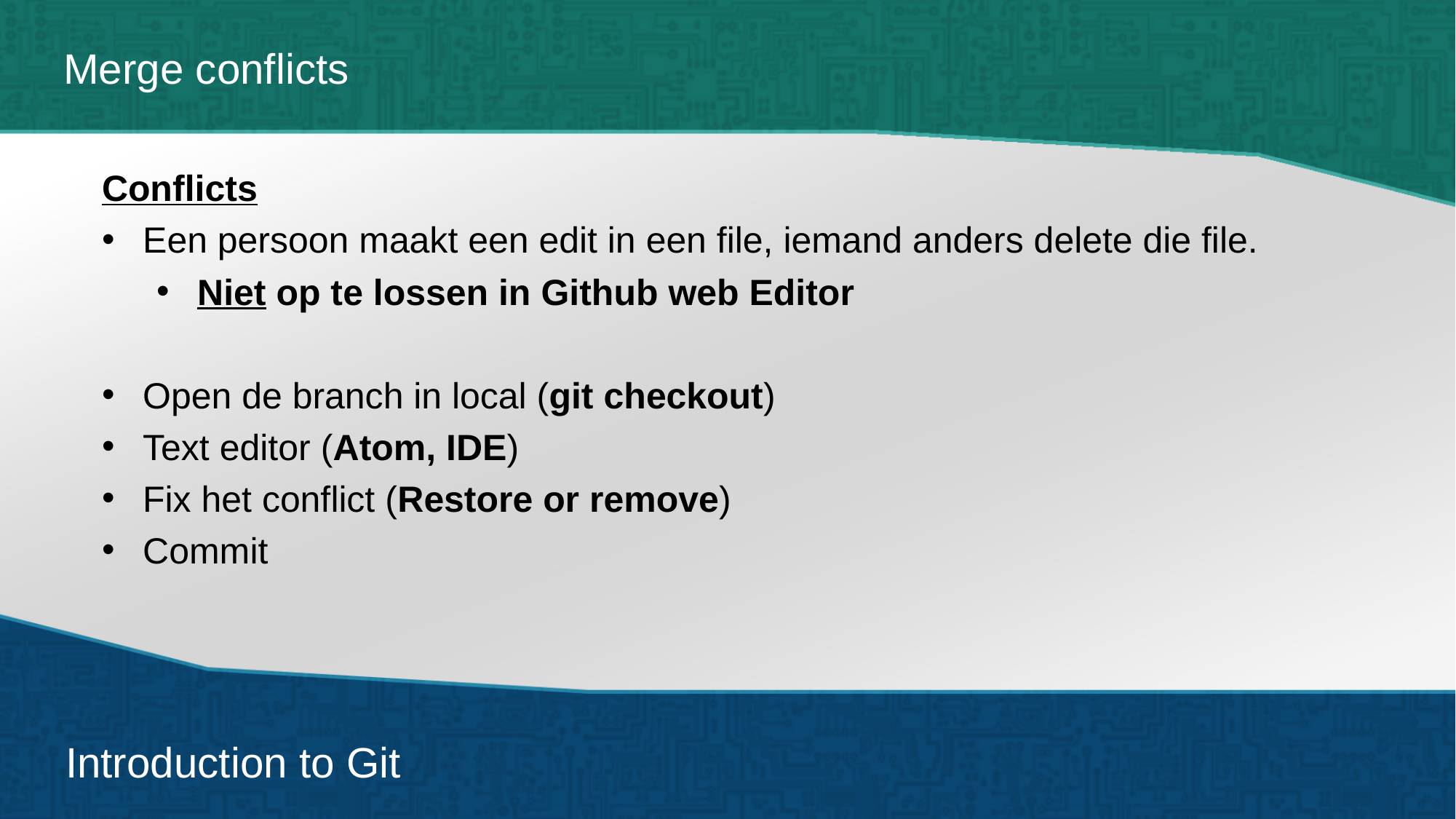

# Merge conflicts
Conflicts
Een persoon maakt een edit in een file, iemand anders delete die file.
Niet op te lossen in Github web Editor

Open de branch in local (git checkout)
Text editor (Atom, IDE)
Fix het conflict (Restore or remove)
Commit

Introduction to Git